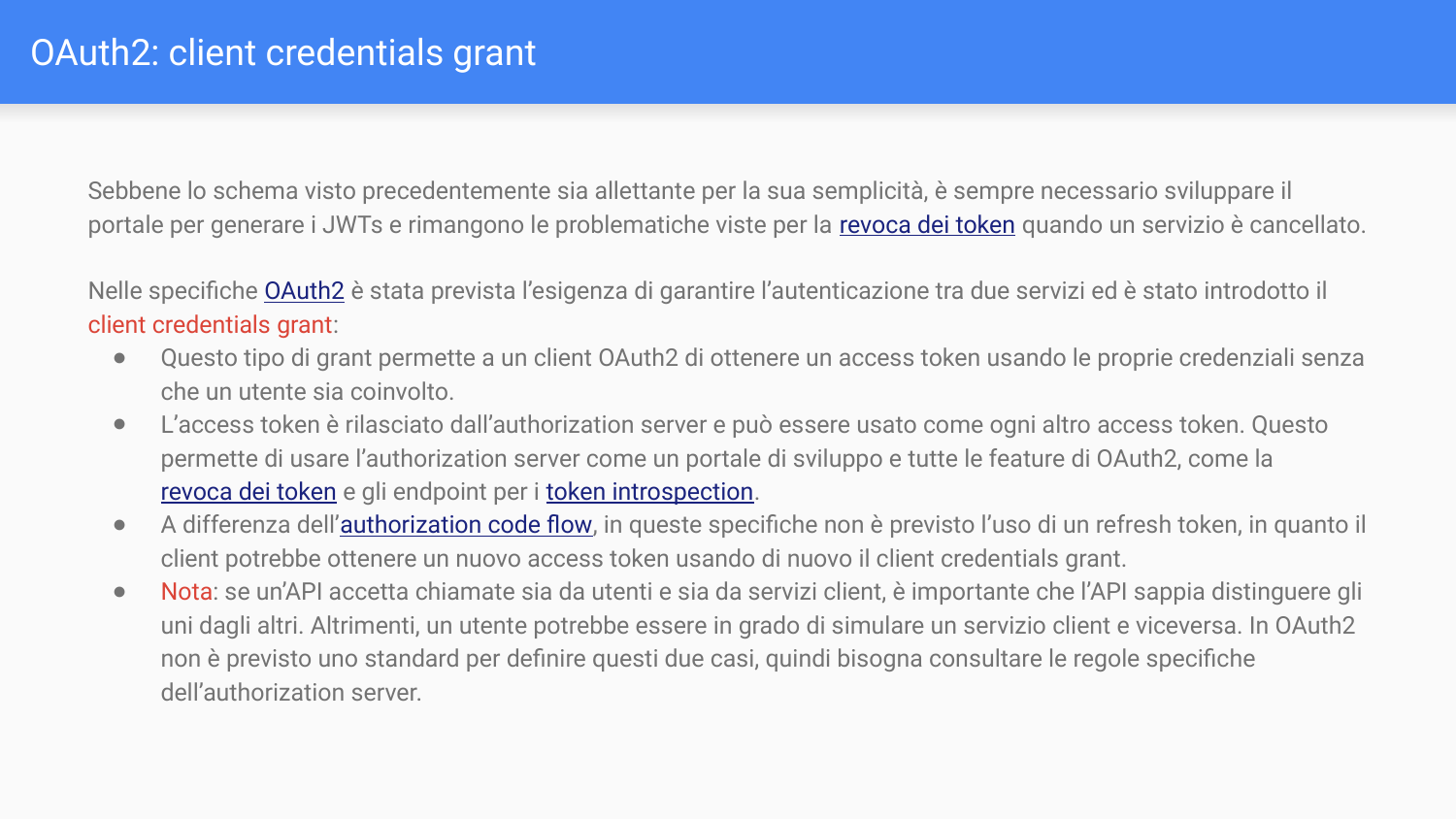

# OAuth2: client credentials grant
Sebbene lo schema visto precedentemente sia allettante per la sua semplicità, è sempre necessario sviluppare il portale per generare i JWTs e rimangono le problematiche viste per la revoca dei token quando un servizio è cancellato.

Nelle specifiche OAuth2 è stata prevista l’esigenza di garantire l’autenticazione tra due servizi ed è stato introdotto il client credentials grant:
Questo tipo di grant permette a un client OAuth2 di ottenere un access token usando le proprie credenziali senza che un utente sia coinvolto.
L’access token è rilasciato dall’authorization server e può essere usato come ogni altro access token. Questo permette di usare l’authorization server come un portale di sviluppo e tutte le feature di OAuth2, come la revoca dei token e gli endpoint per i token introspection.
A differenza dell’authorization code flow, in queste specifiche non è previsto l’uso di un refresh token, in quanto il client potrebbe ottenere un nuovo access token usando di nuovo il client credentials grant.
Nota: se un’API accetta chiamate sia da utenti e sia da servizi client, è importante che l’API sappia distinguere gli uni dagli altri. Altrimenti, un utente potrebbe essere in grado di simulare un servizio client e viceversa. In OAuth2 non è previsto uno standard per definire questi due casi, quindi bisogna consultare le regole specifiche dell’authorization server.